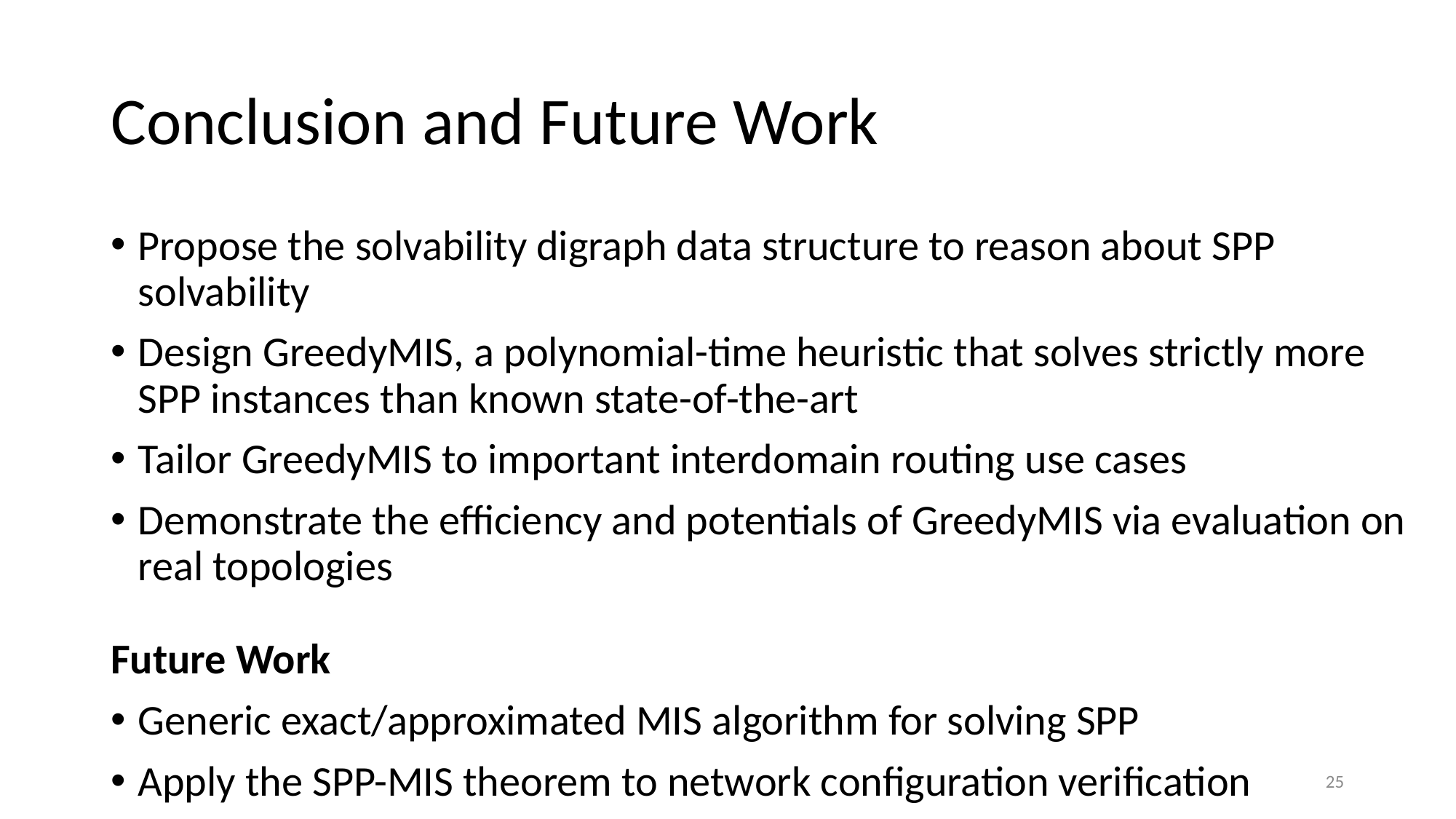

# Conclusion and Future Work
Propose the solvability digraph data structure to reason about SPP solvability
Design GreedyMIS, a polynomial-time heuristic that solves strictly more SPP instances than known state-of-the-art
Tailor GreedyMIS to important interdomain routing use cases
Demonstrate the efficiency and potentials of GreedyMIS via evaluation on real topologies

Future Work
Generic exact/approximated MIS algorithm for solving SPP
Apply the SPP-MIS theorem to network configuration verification
25